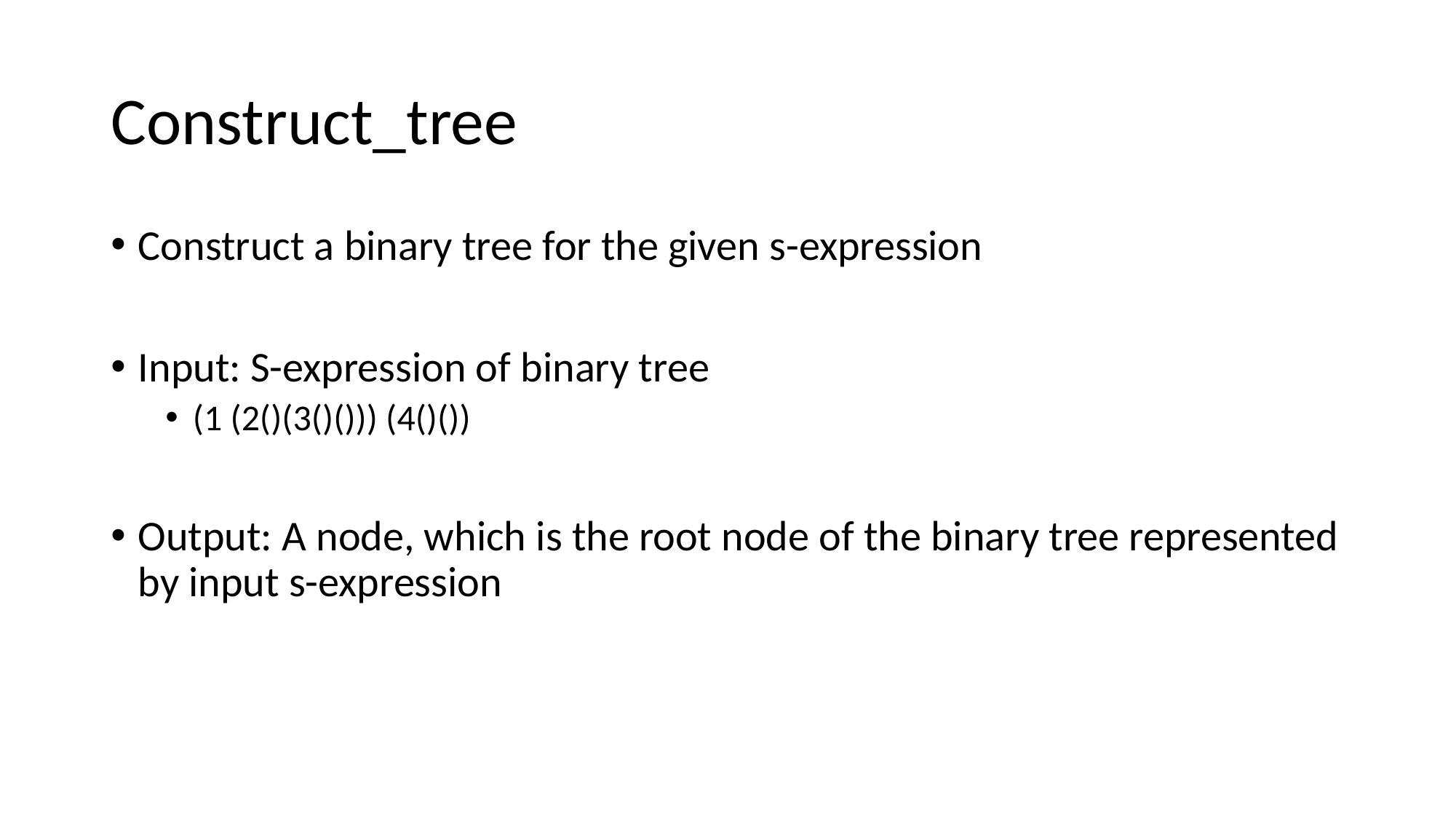

# Construct_tree
Construct a binary tree for the given s-expression

Input: S-expression of binary tree
(1 (2()(3()())) (4()())

Output: A node, which is the root node of the binary tree represented by input s-expression